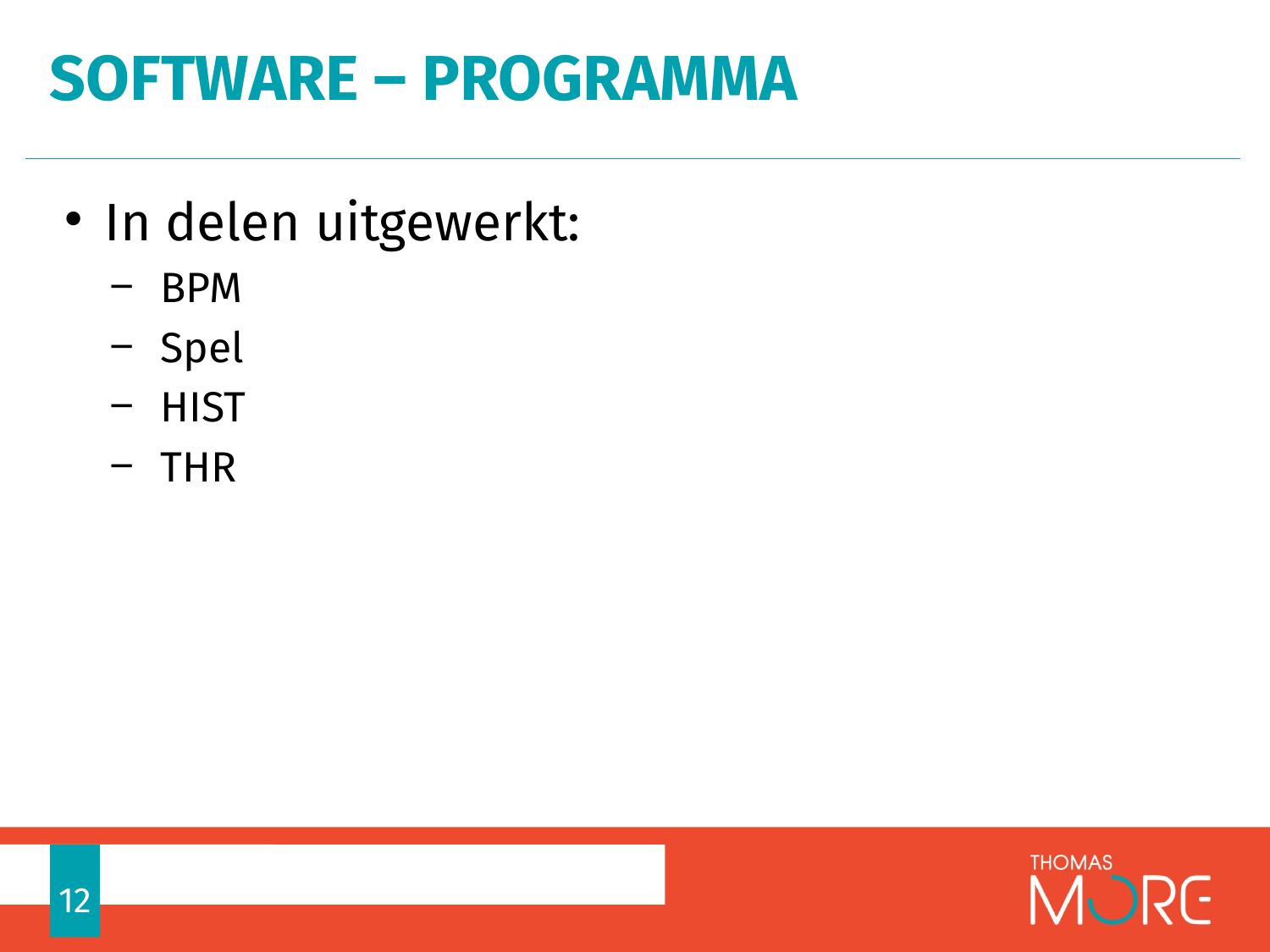

# Software – Programma
In delen uitgewerkt:
BPM
Spel
HIST
THR

12